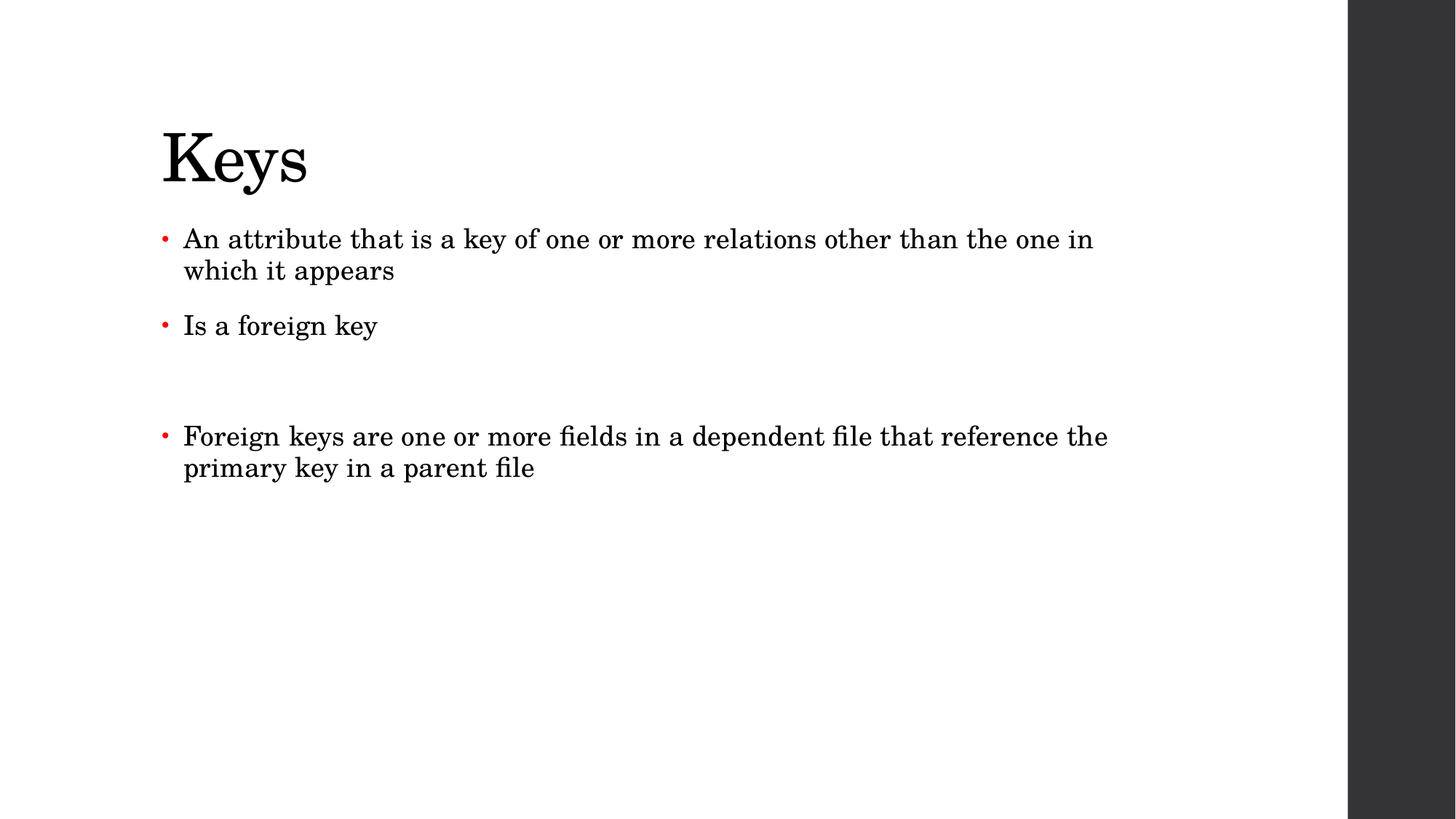

# Keys
An attribute that is a key of one or more relations other than the one in which it appears
Is a foreign key

Foreign keys are one or more fields in a dependent file that reference the primary key in a parent file